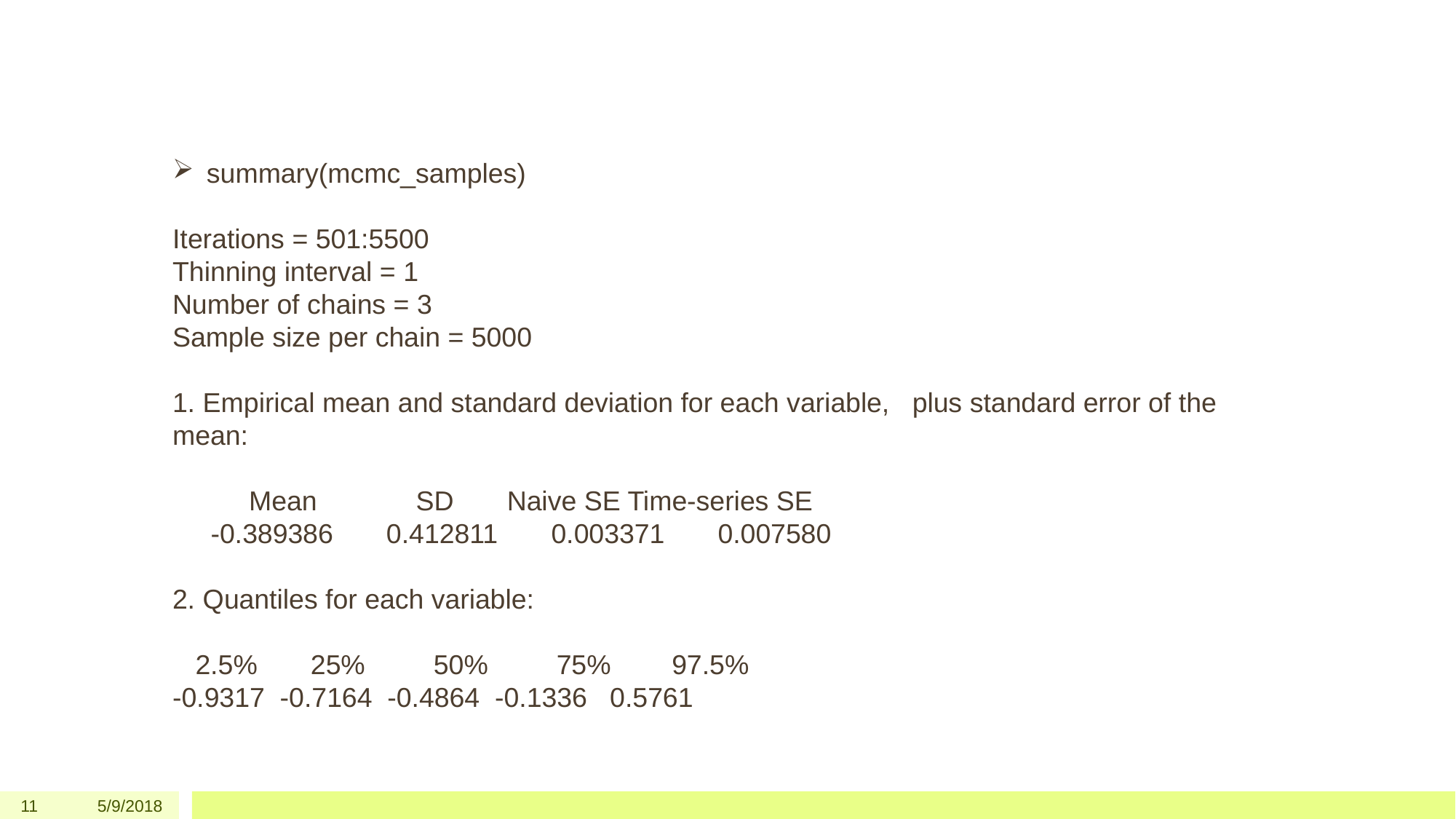

summary(mcmc_samples)

Iterations = 501:5500
Thinning interval = 1
Number of chains = 3
Sample size per chain = 5000

1. Empirical mean and standard deviation for each variable,   plus standard error of the mean:

          Mean             SD       Naive SE Time-series SE
     -0.389386       0.412811       0.003371       0.007580

2. Quantiles for each variable:

   2.5%       25%         50%         75%        97.5%
-0.9317  -0.7164  -0.4864  -0.1336   0.5761
11
5/9/2018